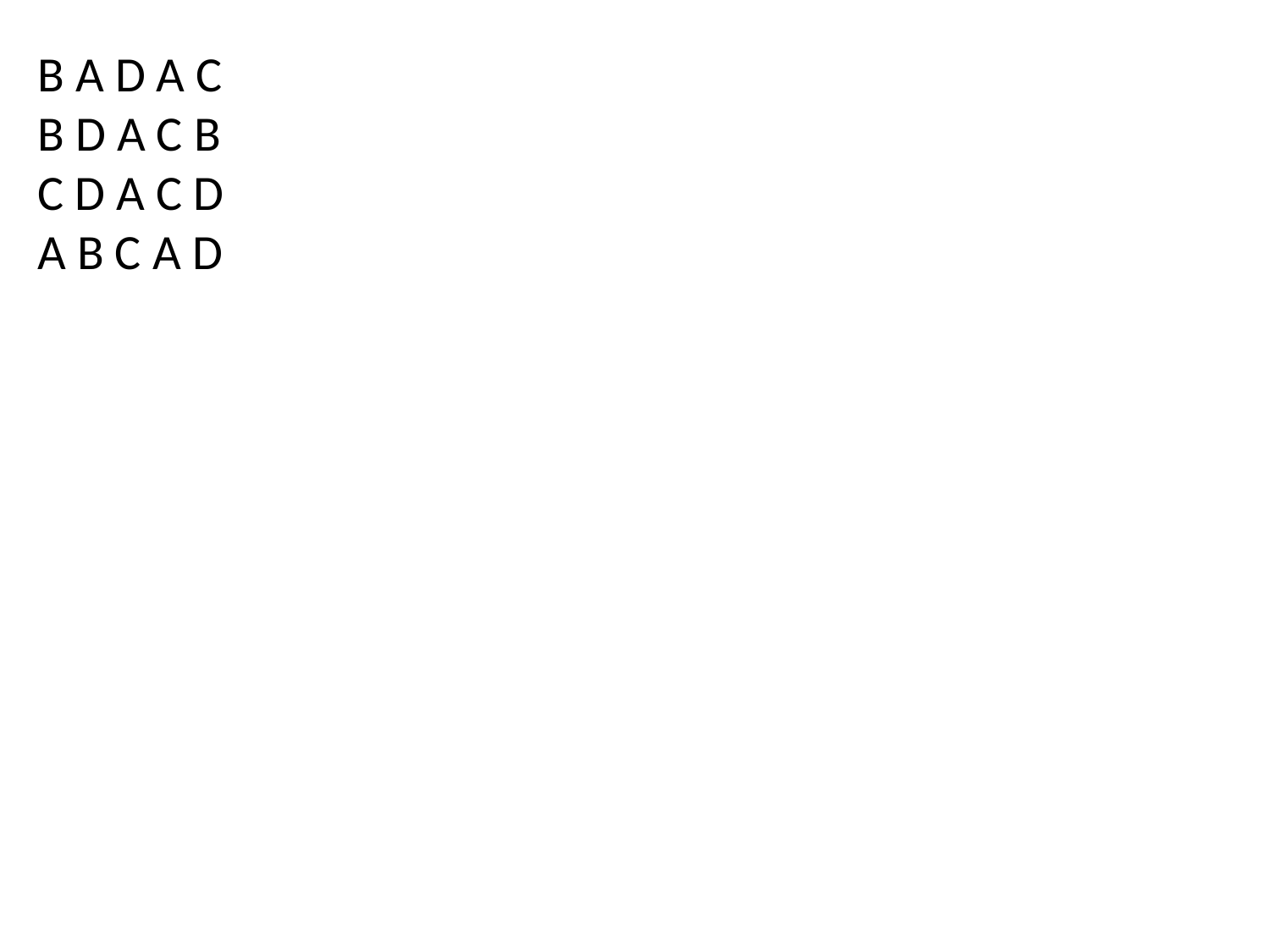

B A D A C
B D A C B
C D A C D
A B C A D